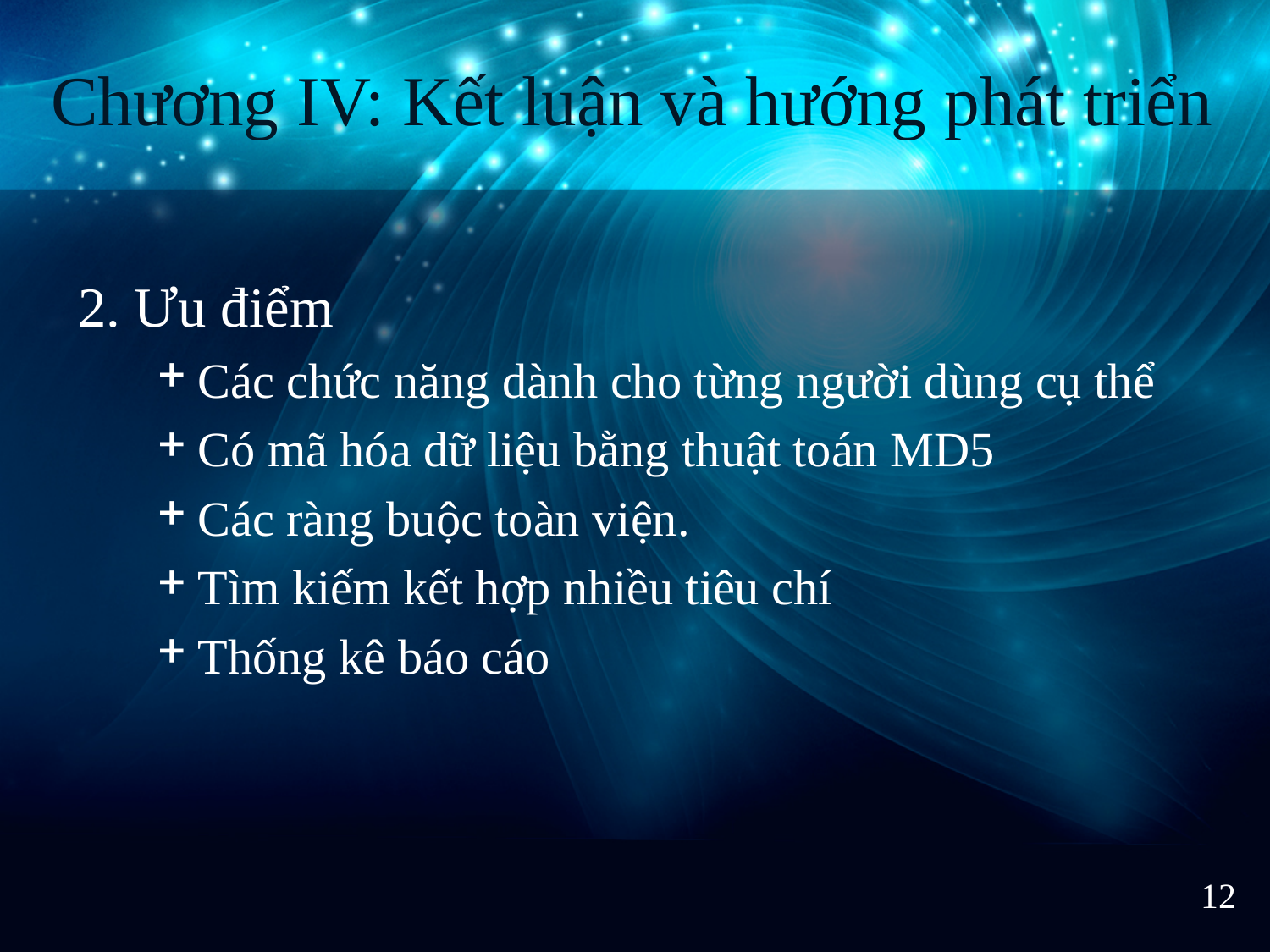

Chương IV: Kết luận và hướng phát triển
2. Ưu điểm
Các chức năng dành cho từng người dùng cụ thể
Có mã hóa dữ liệu bằng thuật toán MD5
Các ràng buộc toàn viện.
Tìm kiếm kết hợp nhiều tiêu chí
Thống kê báo cáo
12